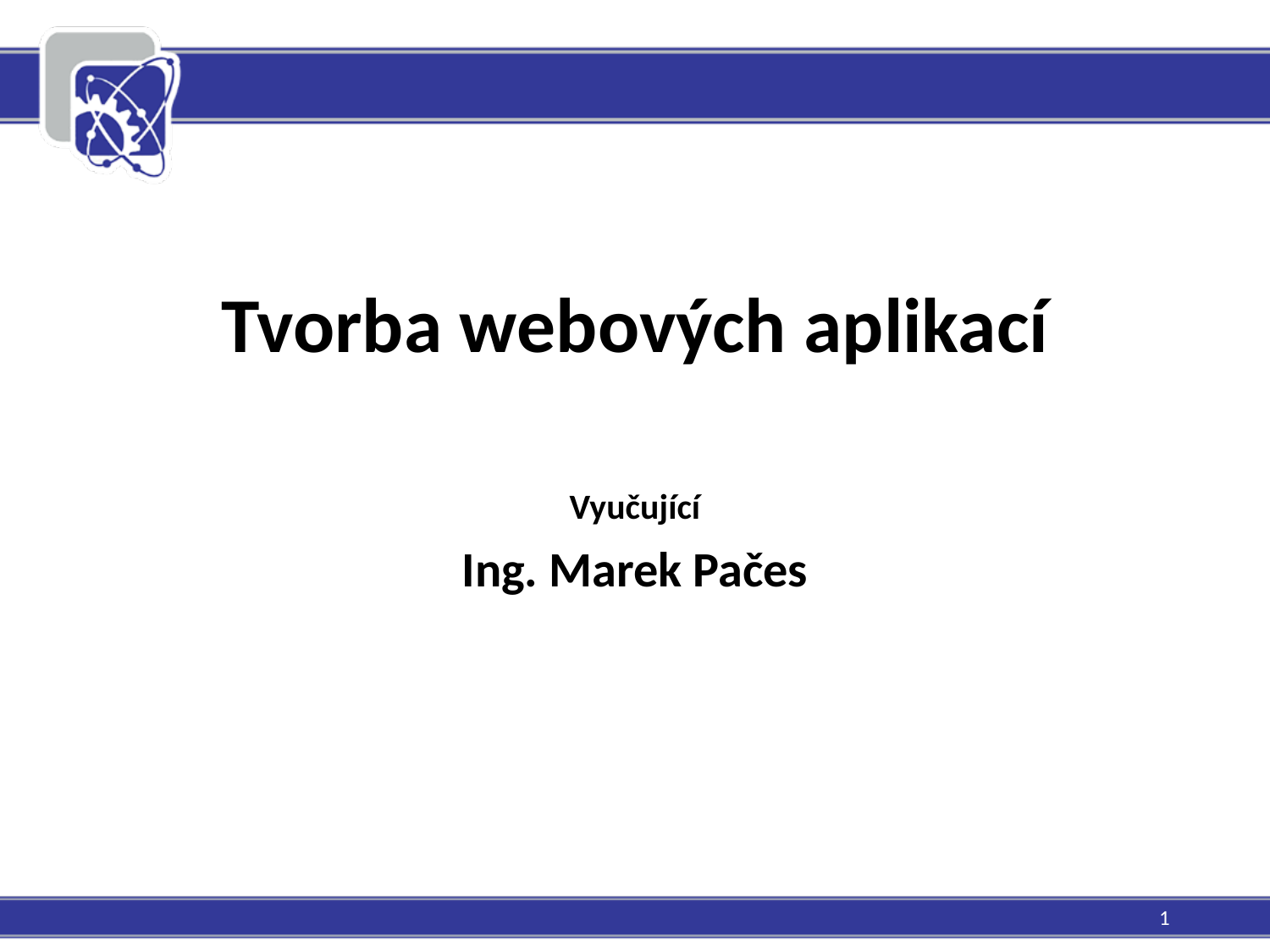

# TÉMA

Tvorba webových aplikací

Vyučující
Ing. Marek Pačes

1